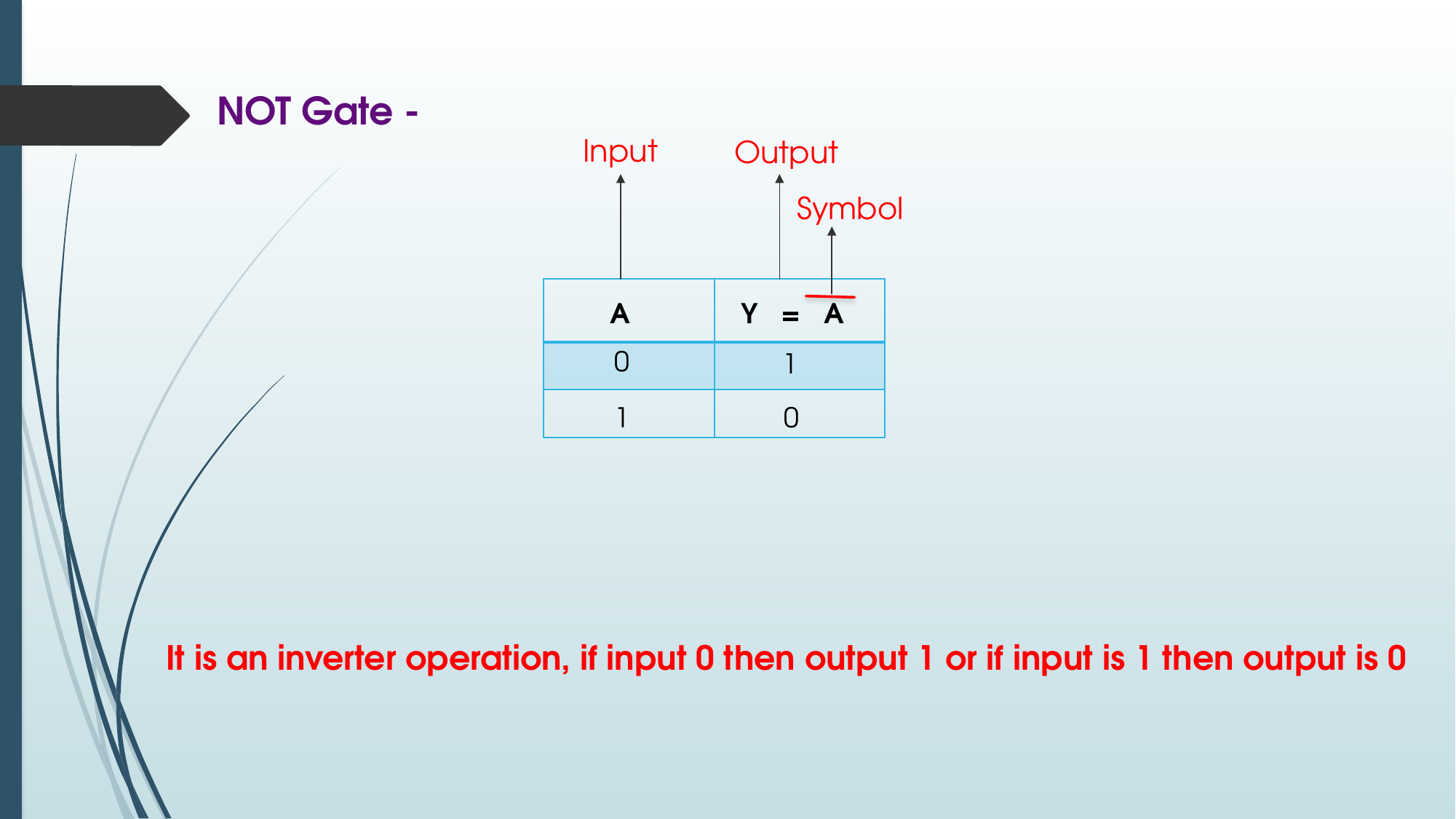

NOT Gate -
Input
Output
Symbol
|  |  |
| --- | --- |
|  |  |
|  |  |
A
Y   =   A
0
1
1
0
It is an inverter operation, if input 0 then output 1 or if input is 1 then output is 0